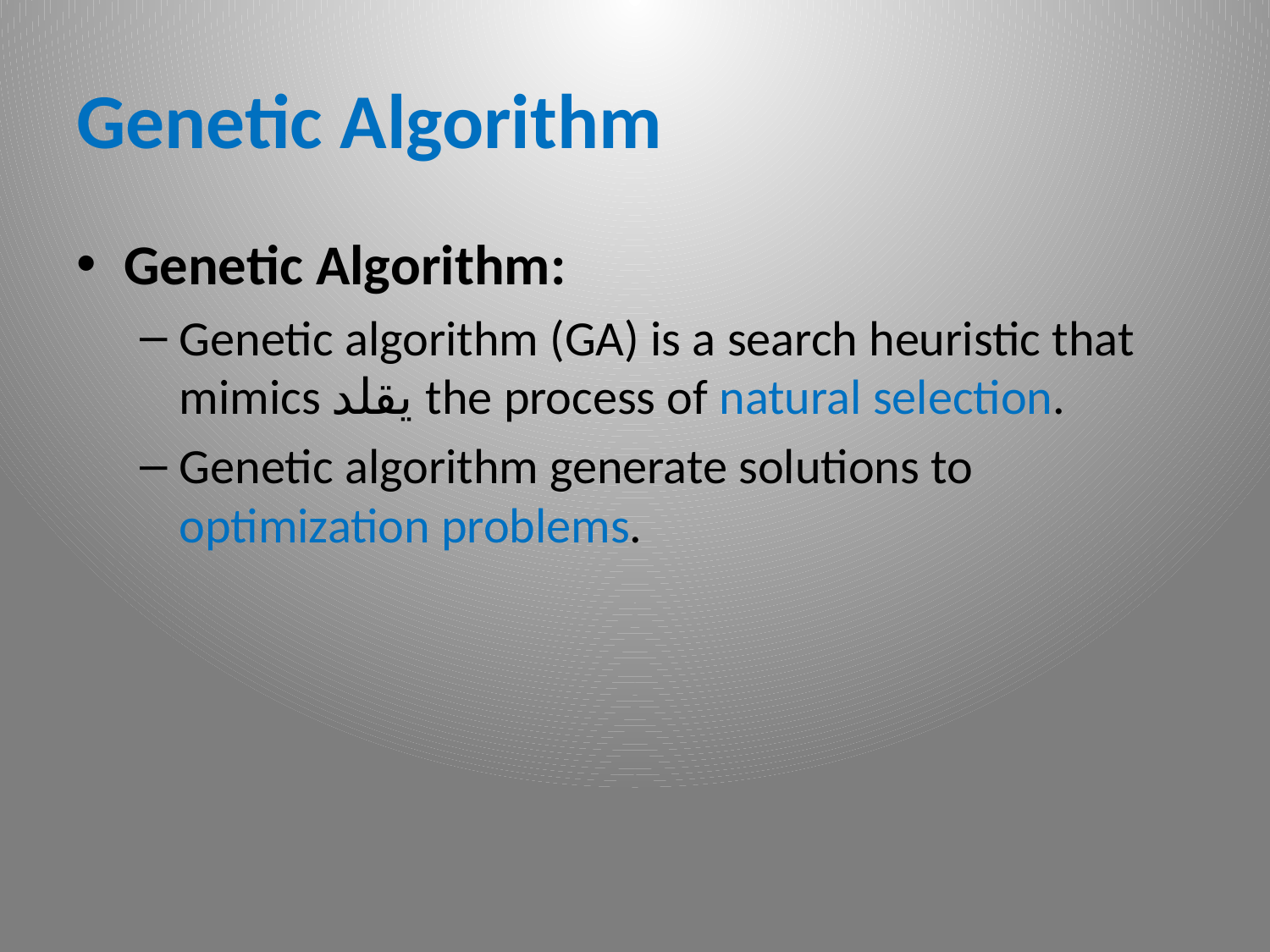

# Genetic Algorithm
Genetic Algorithm:
Genetic algorithm (GA) is a search heuristic that mimics يقلد the process of natural selection.
Genetic algorithm generate solutions to optimization problems.